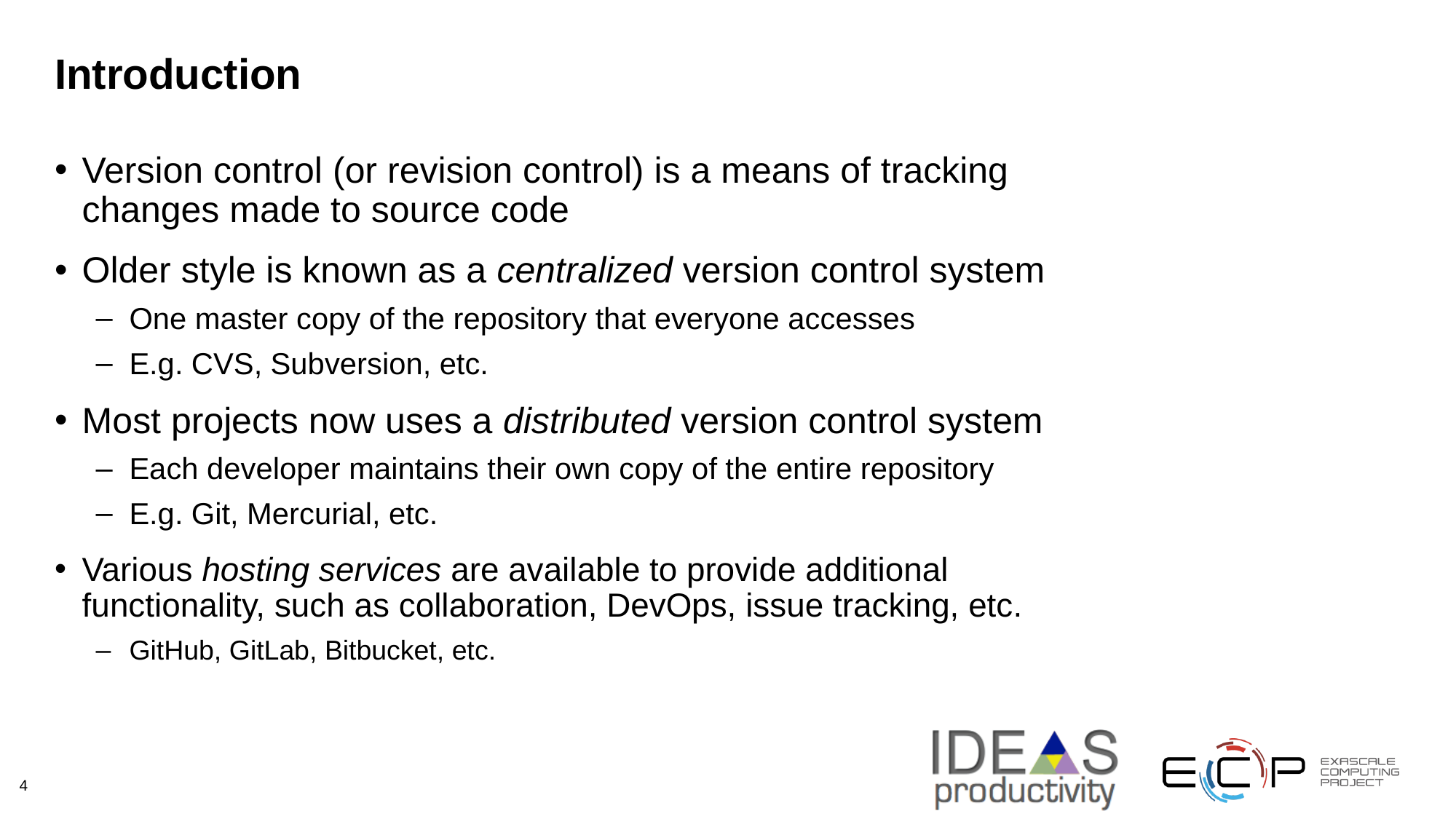

# Introduction
Version control (or revision control) is a means of tracking changes made to source code
Older style is known as a centralized version control system
One master copy of the repository that everyone accesses
E.g. CVS, Subversion, etc.
Most projects now uses a distributed version control system
Each developer maintains their own copy of the entire repository
E.g. Git, Mercurial, etc.
Various hosting services are available to provide additional functionality, such as collaboration, DevOps, issue tracking, etc.
GitHub, GitLab, Bitbucket, etc.